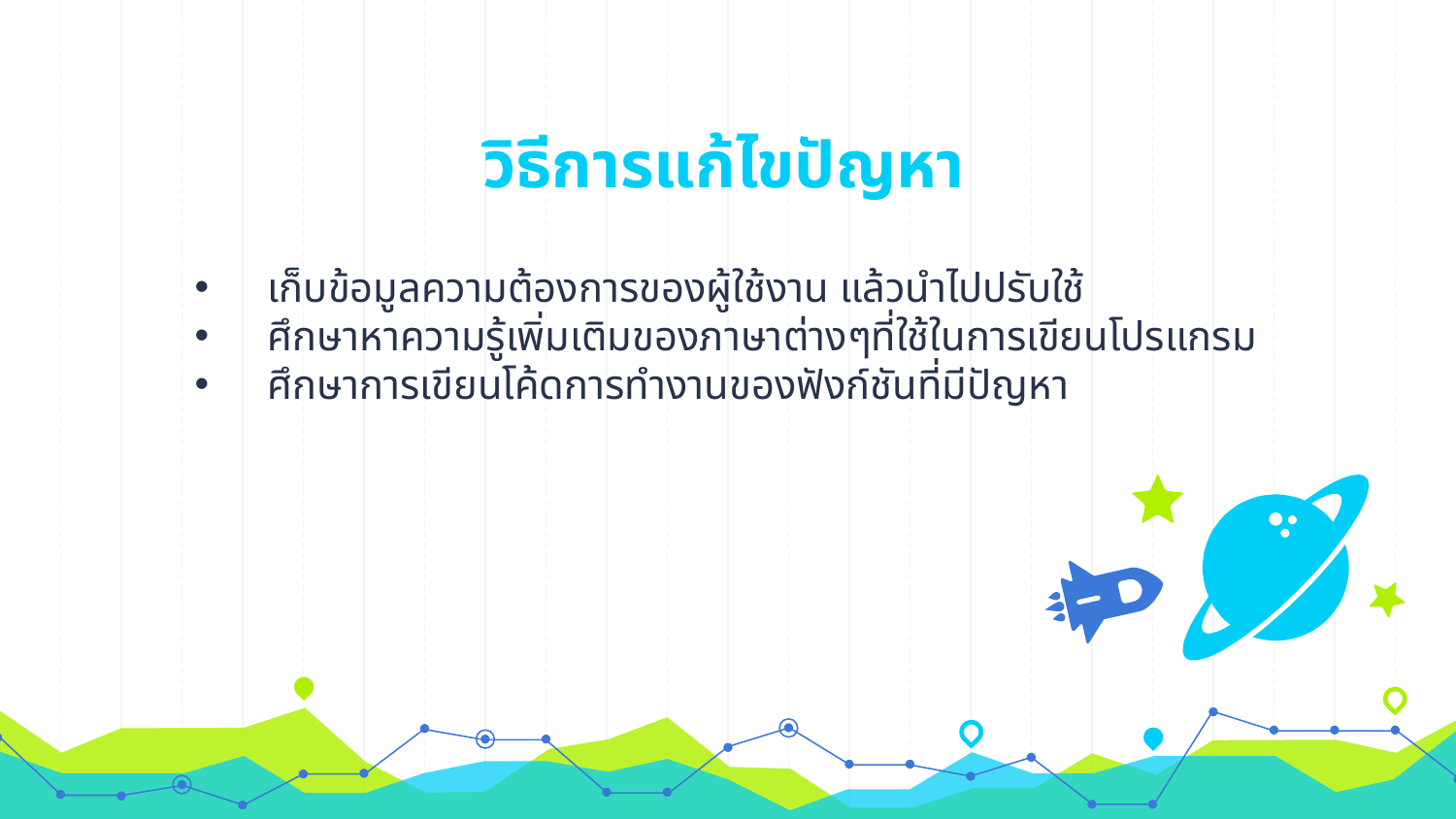

# วิธีการแก้ไขปัญหา
เก็บข้อมูลความต้องการของผู้ใช้งาน แล้วนำไปปรับใช้
ศึกษาหาความรู้เพิ่มเติมของภาษาต่างๆที่ใช้ในการเขียนโปรแกรม
ศึกษาการเขียนโค้ดการทำงานของฟังก์ชันที่มีปัญหา